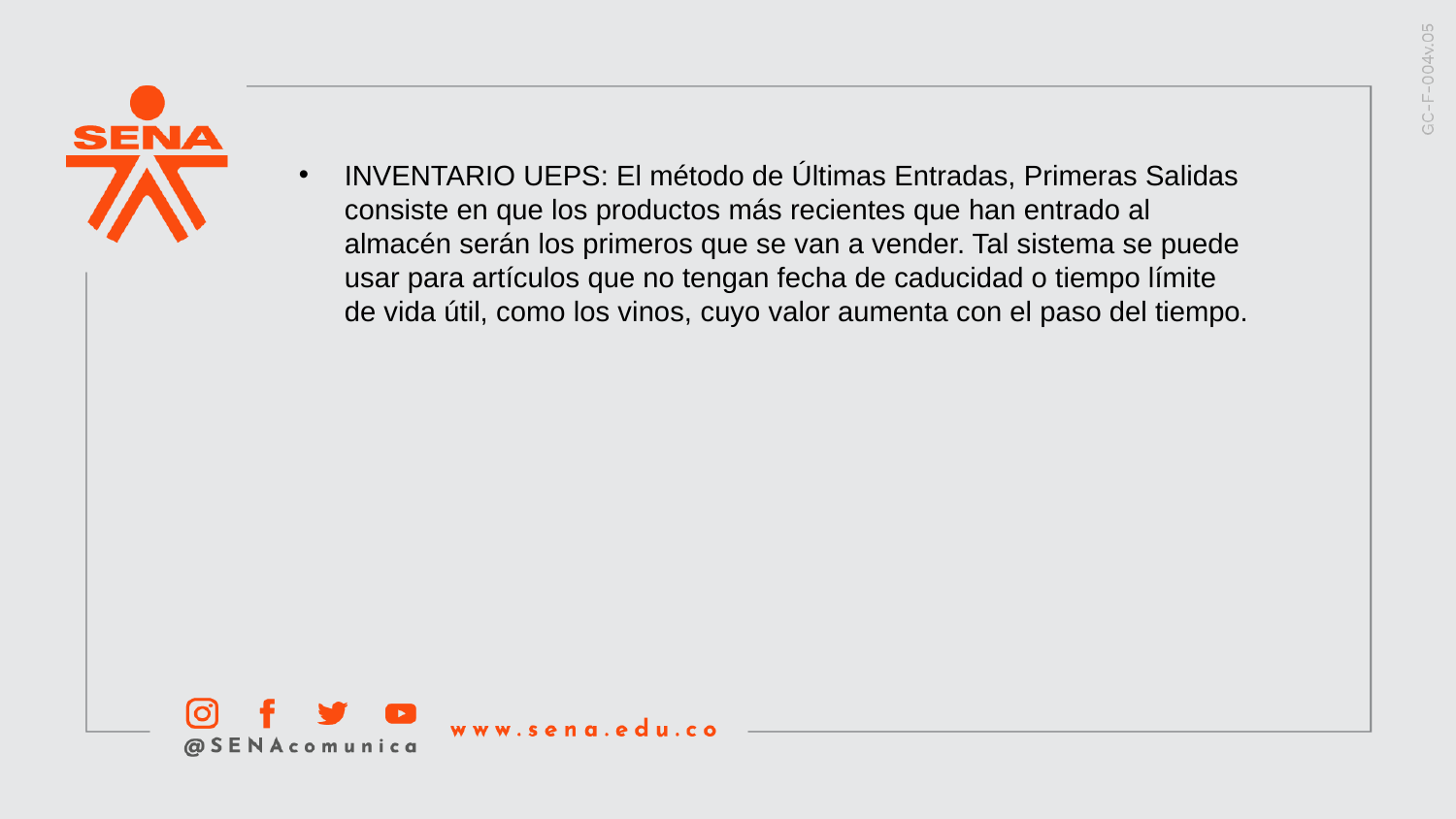

INVENTARIO UEPS: El método de Últimas Entradas, Primeras Salidas  consiste en que los productos más recientes que han entrado al almacén serán los primeros que se van a vender. Tal sistema se puede usar para artículos que no tengan fecha de caducidad o tiempo límite de vida útil, como los vinos, cuyo valor aumenta con el paso del tiempo.